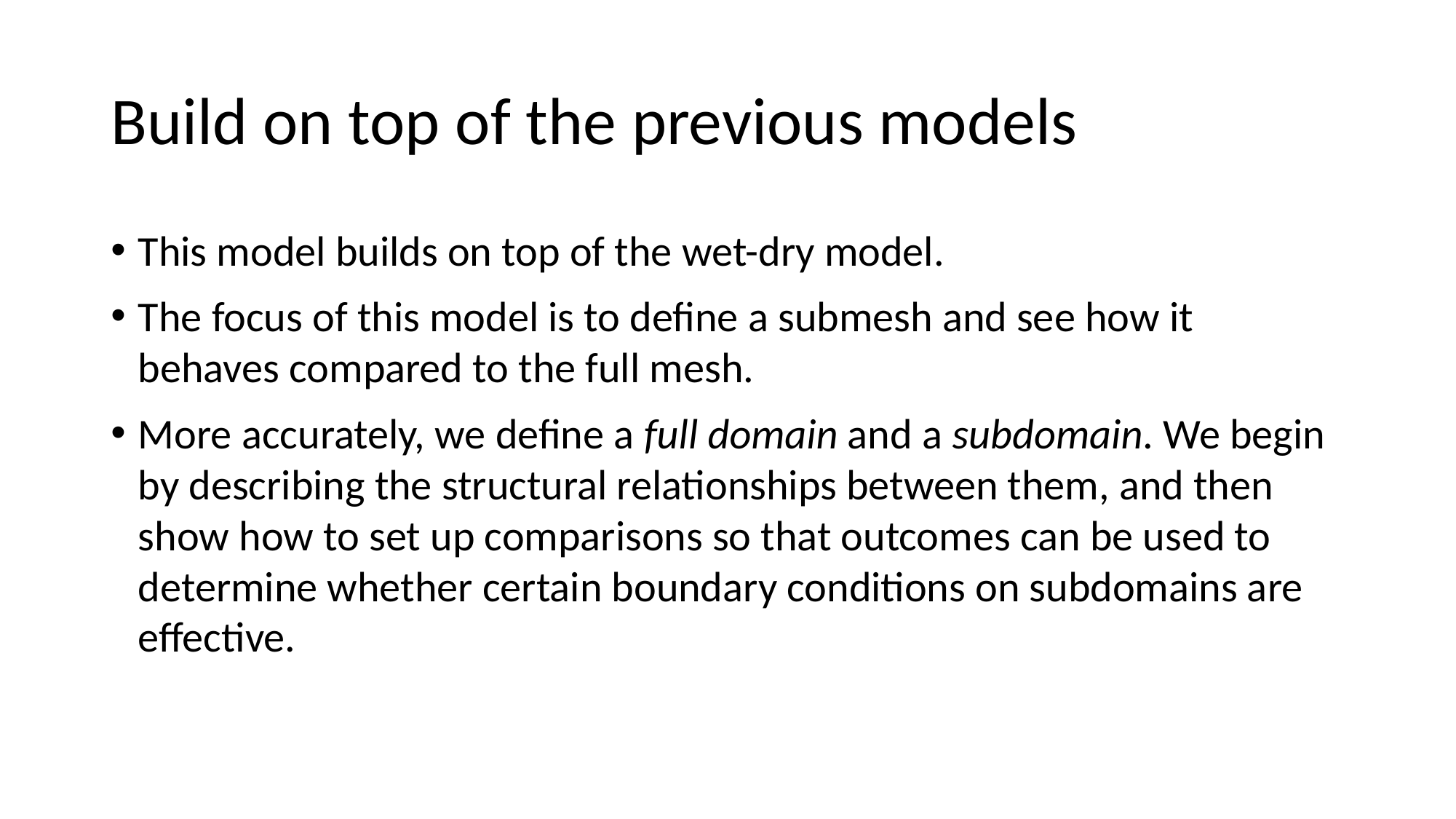

# Build on top of the previous models
This model builds on top of the wet-dry model.
The focus of this model is to define a submesh and see how it behaves compared to the full mesh.
More accurately, we define a full domain and a subdomain. We begin by describing the structural relationships between them, and then show how to set up comparisons so that outcomes can be used to determine whether certain boundary conditions on subdomains are effective.